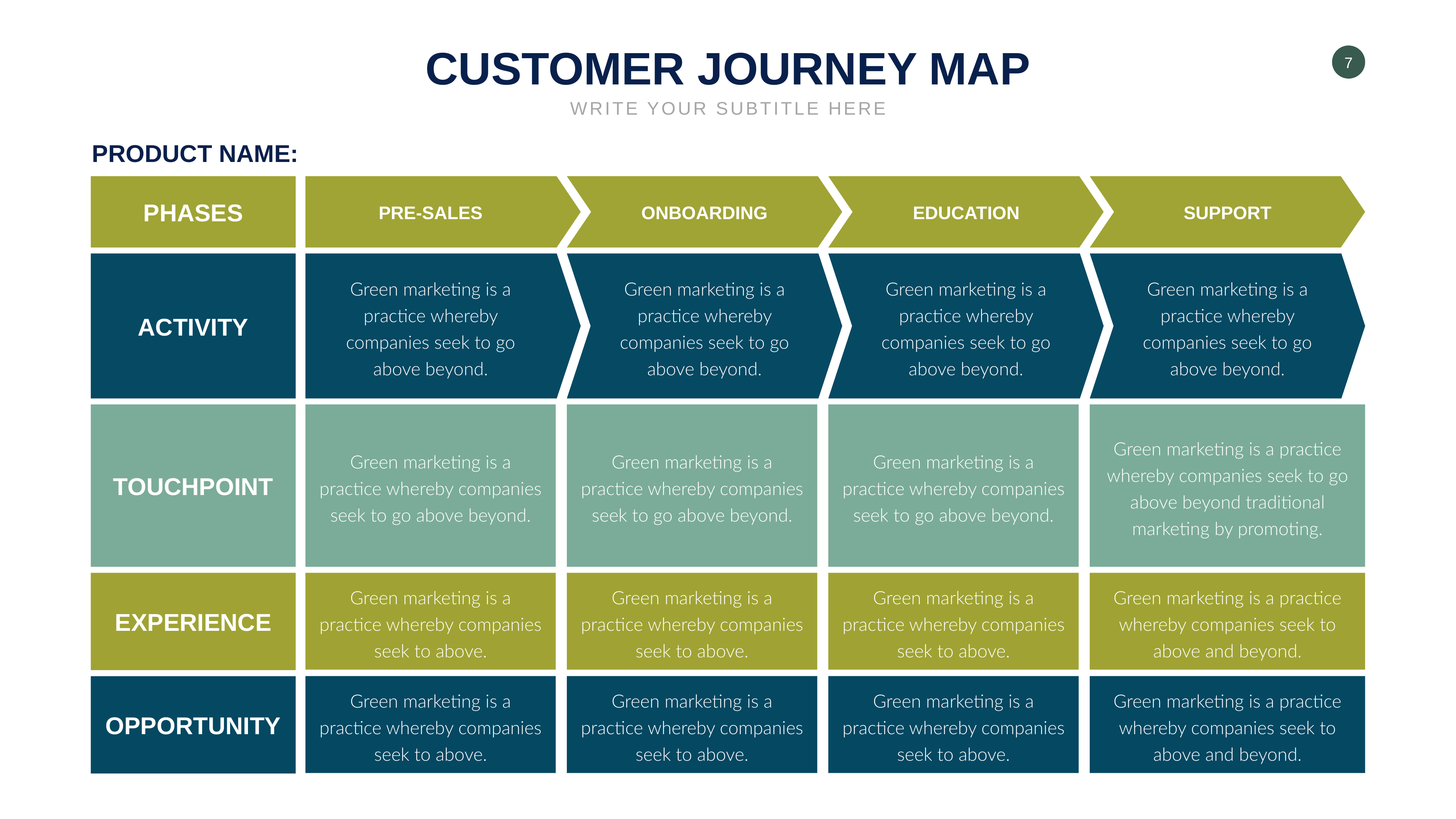

CUSTOMER JOURNEY MAP
WRITE YOUR SUBTITLE HERE
PRODUCT NAME:

PHASES
PRE-SALES
ONBOARDING
EDUCATION
SUPPORT

Green marketing is a practice whereby companies seek to go above beyond.
Green marketing is a practice whereby companies seek to go above beyond.
Green marketing is a practice whereby companies seek to go above beyond.
Green marketing is a practice whereby companies seek to go above beyond.
ACTIVITY

Green marketing is a practice whereby companies seek to go above beyond.
Green marketing is a practice whereby companies seek to go above beyond.
Green marketing is a practice whereby companies seek to go above beyond.
Green marketing is a practice whereby companies seek to go above beyond traditional marketing by promoting.
TOUCHPOINT

Green marketing is a practice whereby companies seek to above.
Green marketing is a practice whereby companies seek to above.
Green marketing is a practice whereby companies seek to above.
Green marketing is a practice whereby companies seek to above and beyond.
EXPERIENCE

Green marketing is a practice whereby companies seek to above.
Green marketing is a practice whereby companies seek to above.
Green marketing is a practice whereby companies seek to above.
Green marketing is a practice whereby companies seek to above and beyond.
OPPORTUNITY